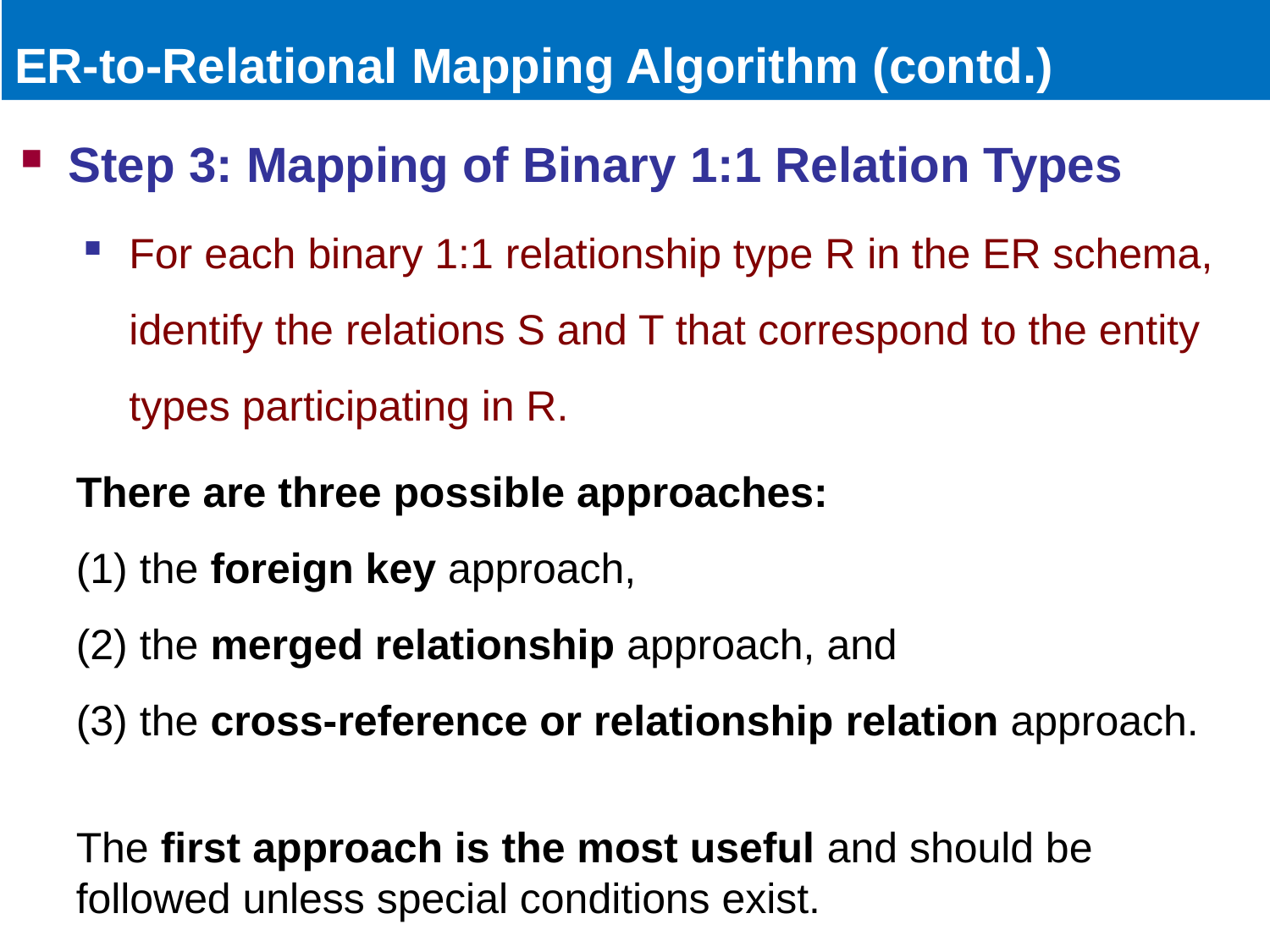

# ER-to-Relational Mapping Algorithm (contd.)
Step 3: Mapping of Binary 1:1 Relation Types
For each binary 1:1 relationship type R in the ER schema, identify the relations S and T that correspond to the entity types participating in R.

There are three possible approaches:
(1) the foreign key approach,
(2) the merged relationship approach, and
(3) the cross-reference or relationship relation approach.

The first approach is the most useful and should be followed unless special conditions exist.